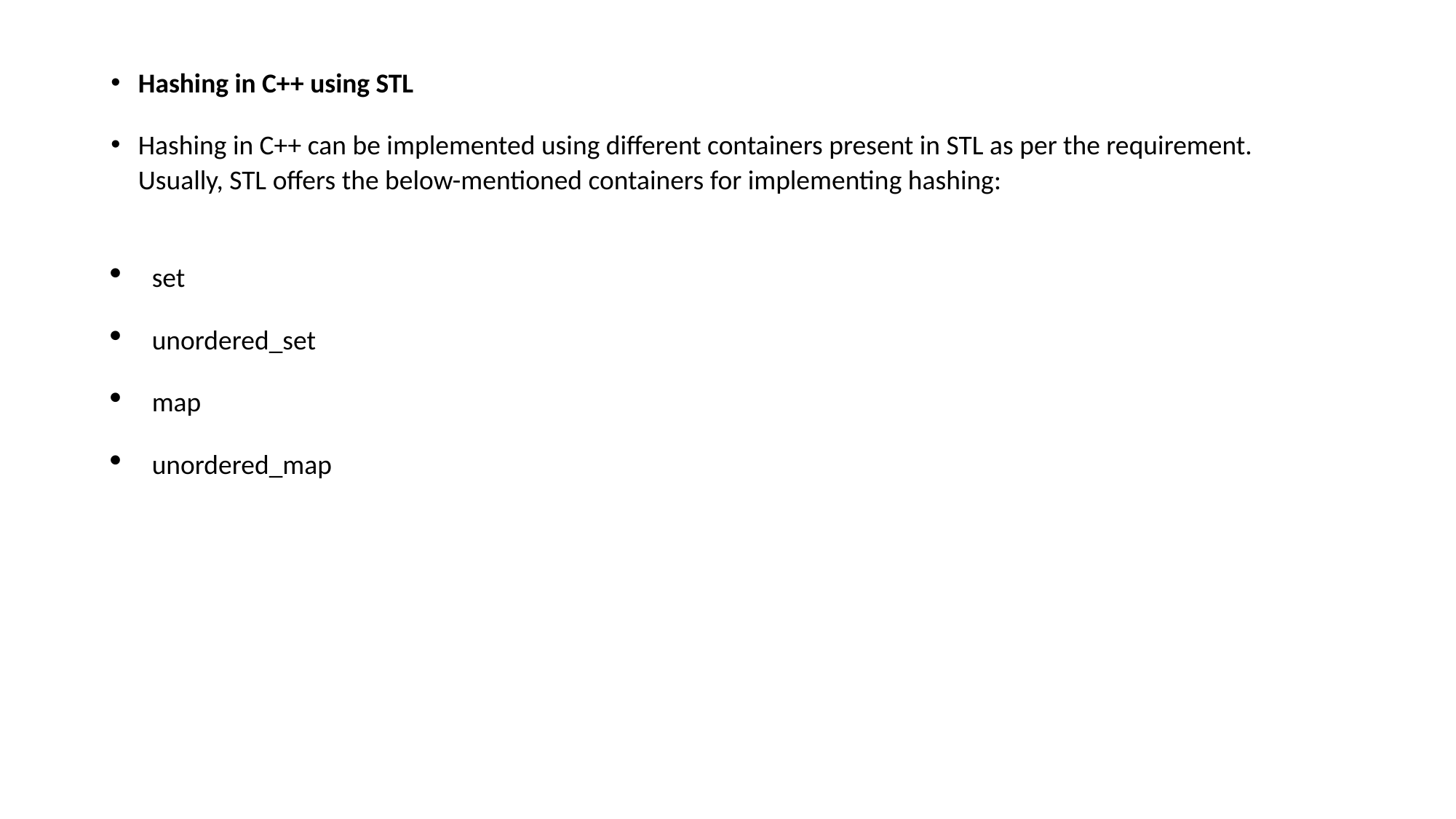

Hashing in C++ using STL
Hashing in C++ can be implemented using different containers present in STL as per the requirement. Usually, STL offers the below-mentioned containers for implementing hashing:
set
unordered_set
map
unordered_map